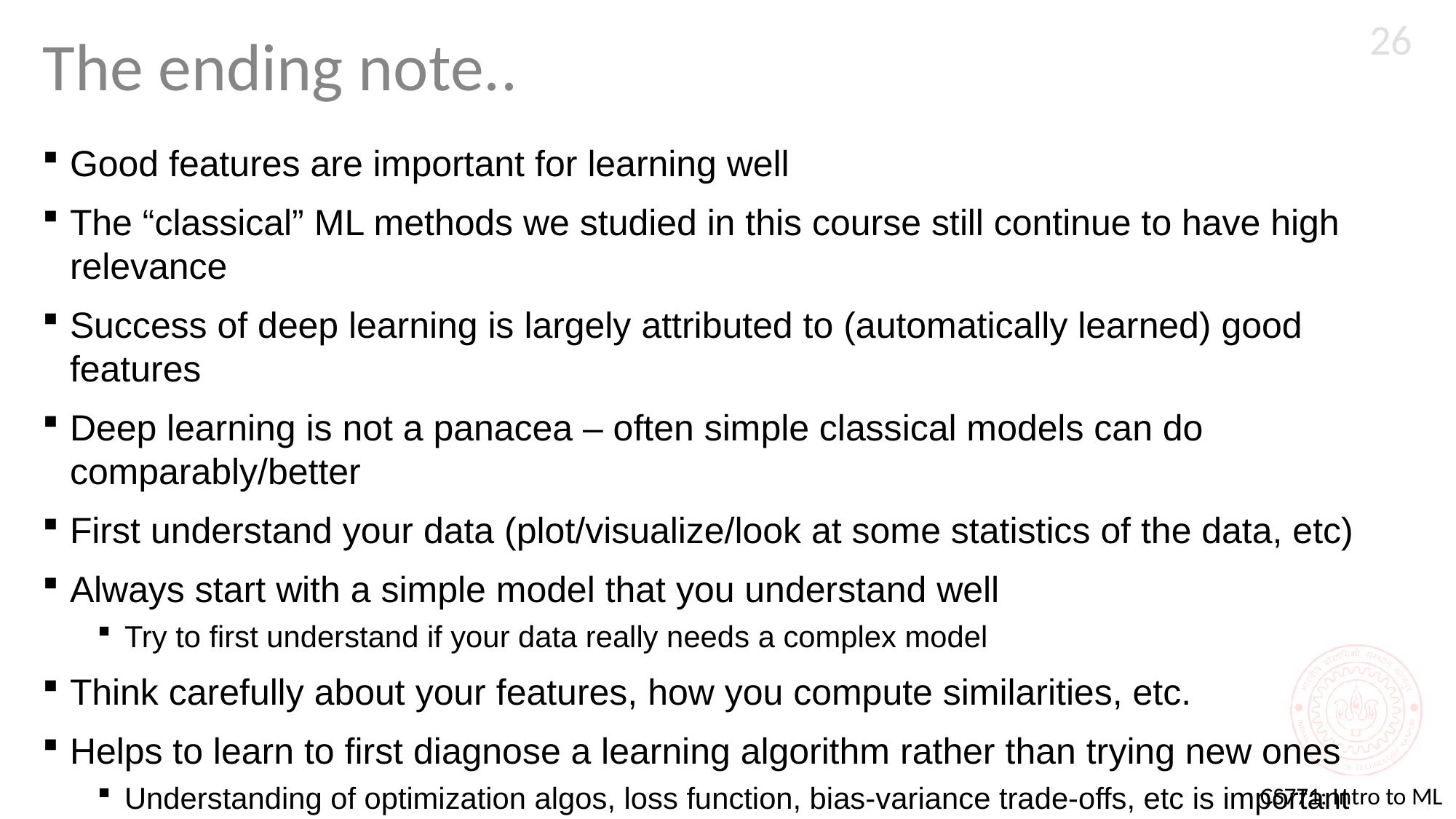

Mistakes
26
# The ending note..
Good features are important for learning well
The “classical” ML methods we studied in this course still continue to have high relevance
Success of deep learning is largely attributed to (automatically learned) good features
Deep learning is not a panacea – often simple classical models can do comparably/better
First understand your data (plot/visualize/look at some statistics of the data, etc)
Always start with a simple model that you understand well
Try to first understand if your data really needs a complex model
Think carefully about your features, how you compute similarities, etc.
Helps to learn to first diagnose a learning algorithm rather than trying new ones
Understanding of optimization algos, loss function, bias-variance trade-offs, etc is important
No free lunch. No learning algorithm is “universally” good